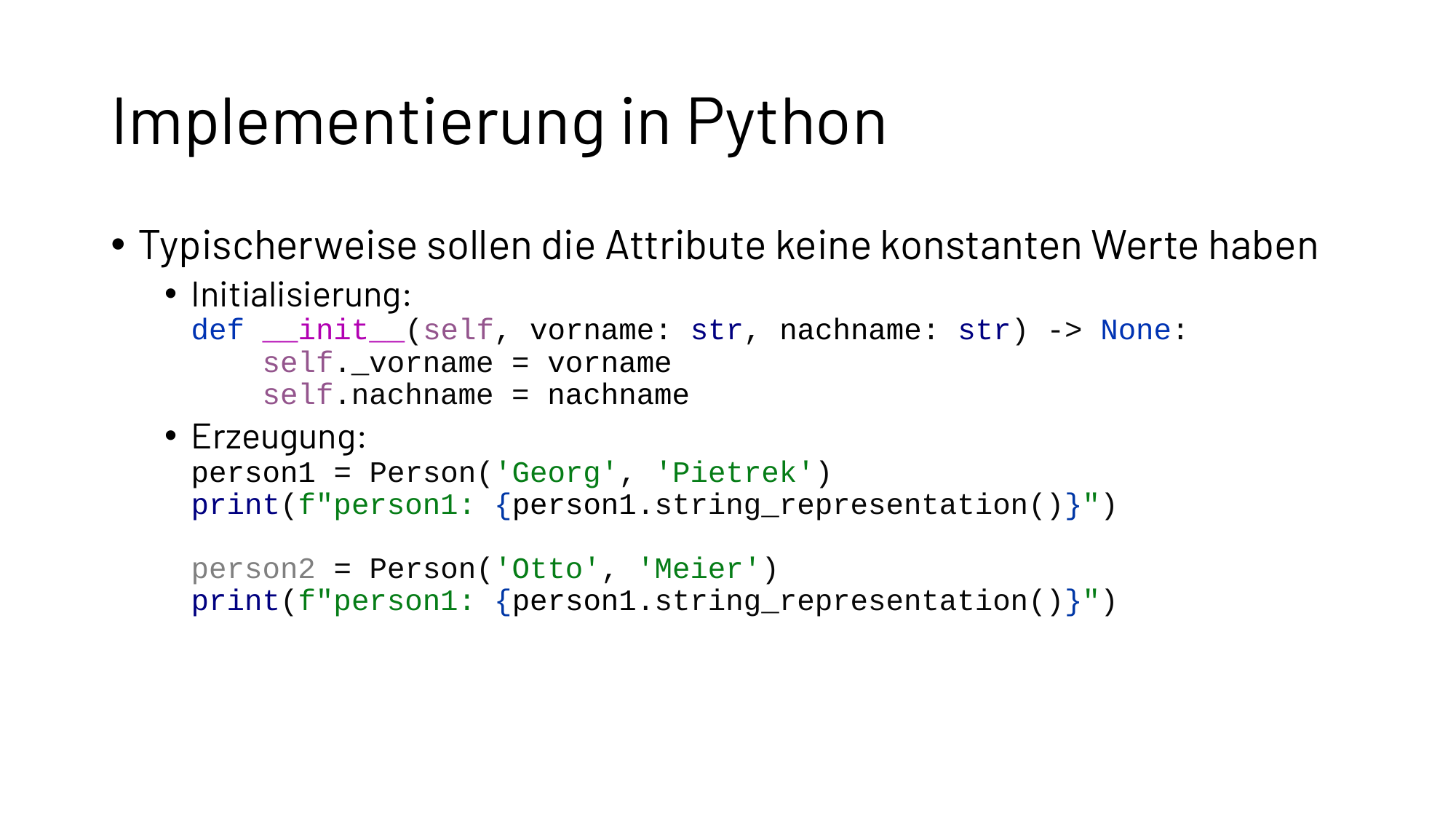

# Implementierung in Python
Typischerweise sollen die Attribute keine konstanten Werte haben
Initialisierung:
def __init__(self, vorname: str, nachname: str) -> None:
    self._vorname = vorname
    self.nachname = nachname
Erzeugung:
person1 = Person('Georg', 'Pietrek')
print(f"person1: {person1.string_representation()}")
person2 = Person('Otto', 'Meier')
print(f"person1: {person1.string_representation()}")